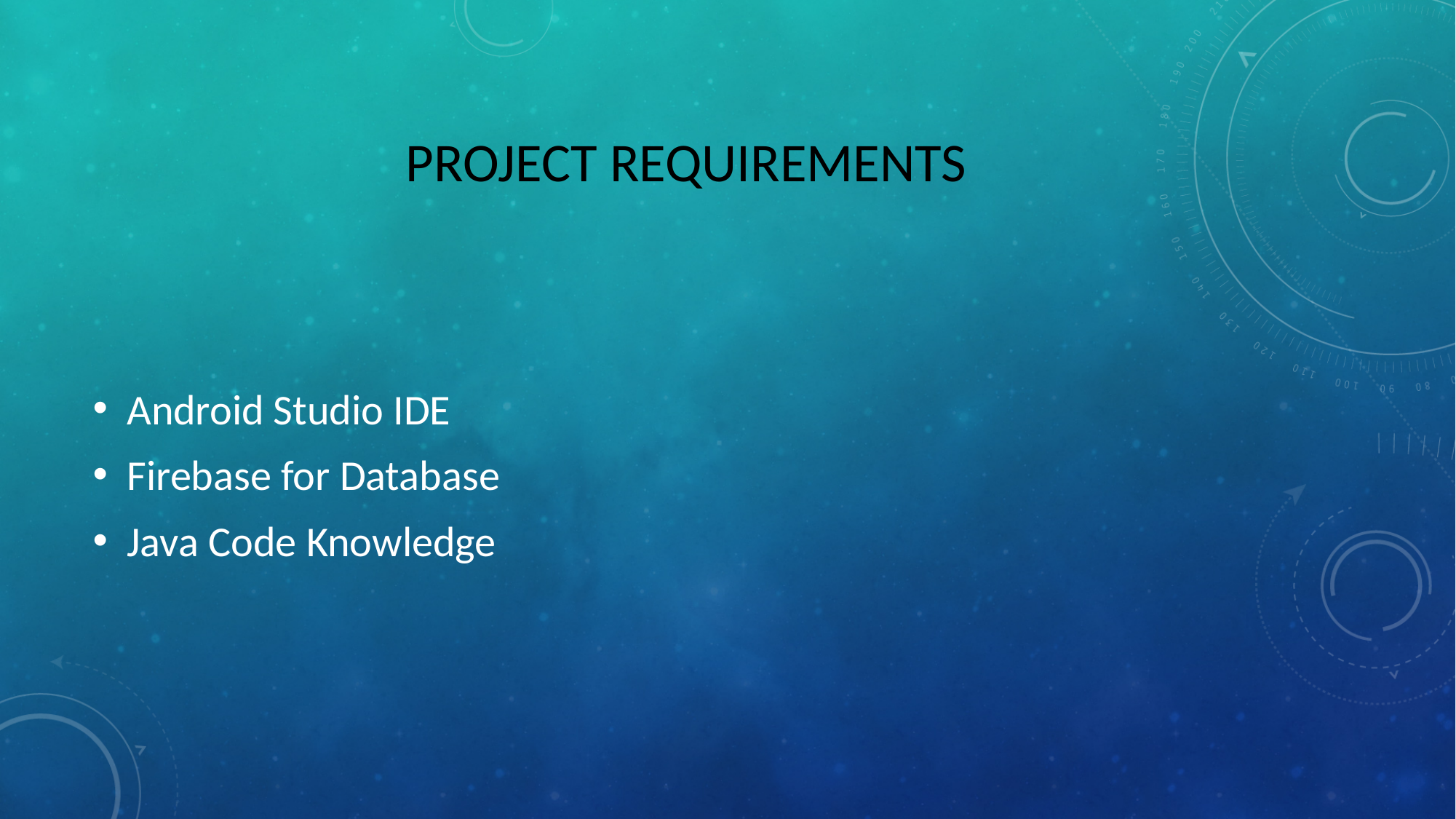

# Project requırements
Android Studio IDE
Firebase for Database
Java Code Knowledge